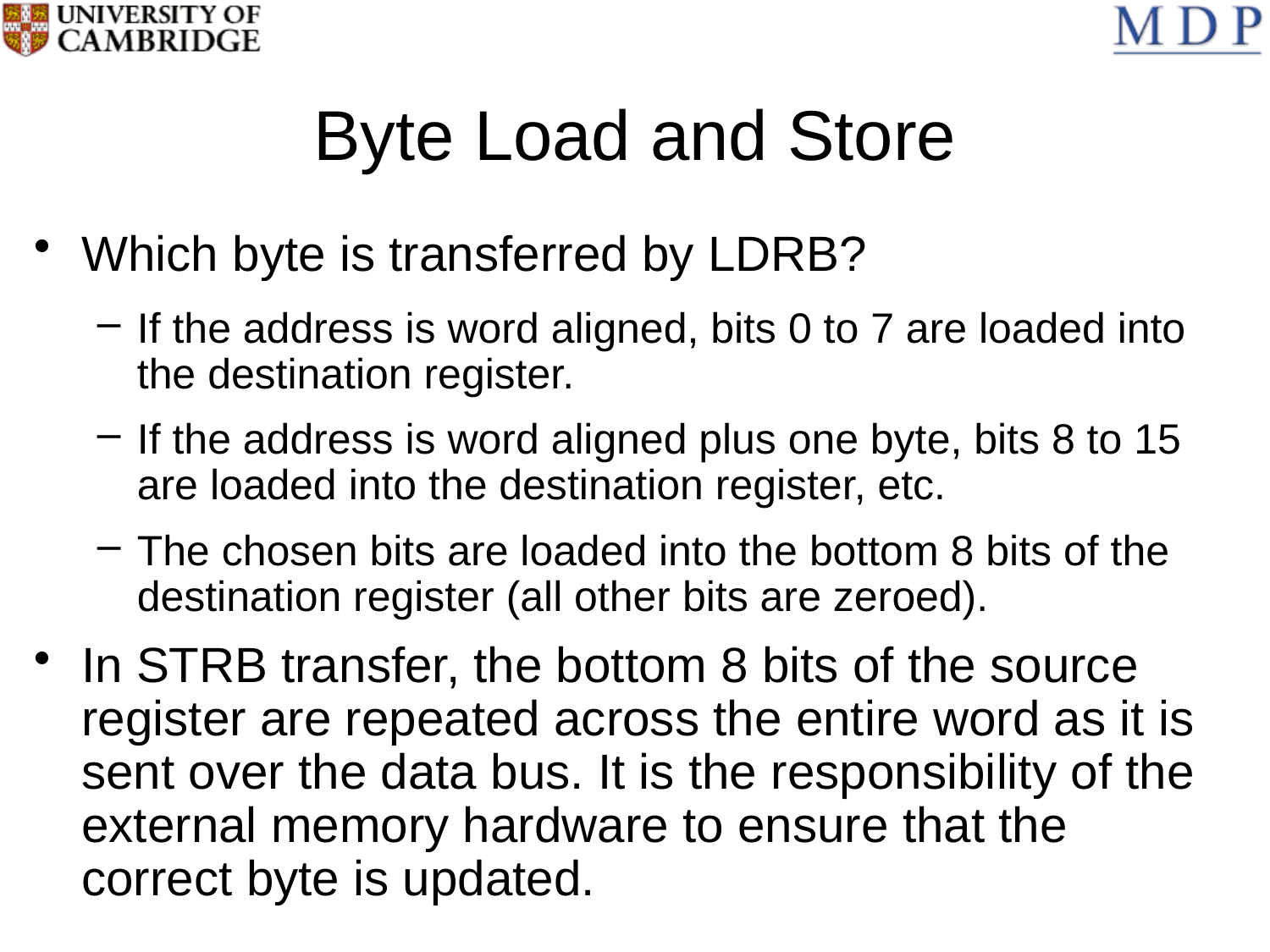

# Byte Load and Store
Which byte is transferred by LDRB?
If the address is word aligned, bits 0 to 7 are loaded into the destination register.
If the address is word aligned plus one byte, bits 8 to 15 are loaded into the destination register, etc.
The chosen bits are loaded into the bottom 8 bits of the destination register (all other bits are zeroed).
In STRB transfer, the bottom 8 bits of the source register are repeated across the entire word as it is sent over the data bus. It is the responsibility of the external memory hardware to ensure that the correct byte is updated.